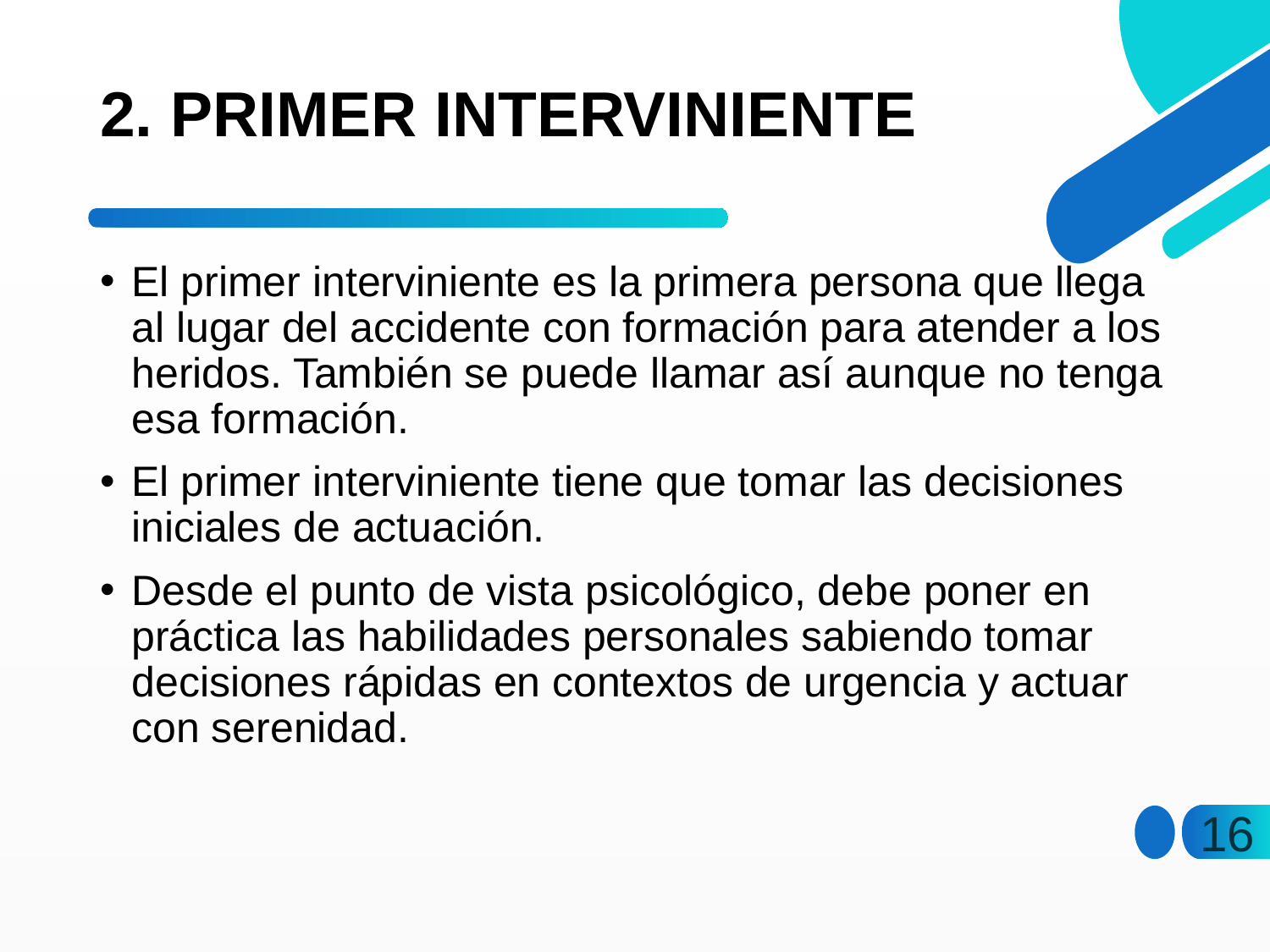

# 2. PRIMER INTERVINIENTE
El primer interviniente es la primera persona que llega al lugar del accidente con formación para atender a los heridos. También se puede llamar así aunque no tenga esa formación.
El primer interviniente tiene que tomar las decisiones iniciales de actuación.
Desde el punto de vista psicológico, debe poner en práctica las habilidades personales sabiendo tomar decisiones rápidas en contextos de urgencia y actuar con serenidad.

16